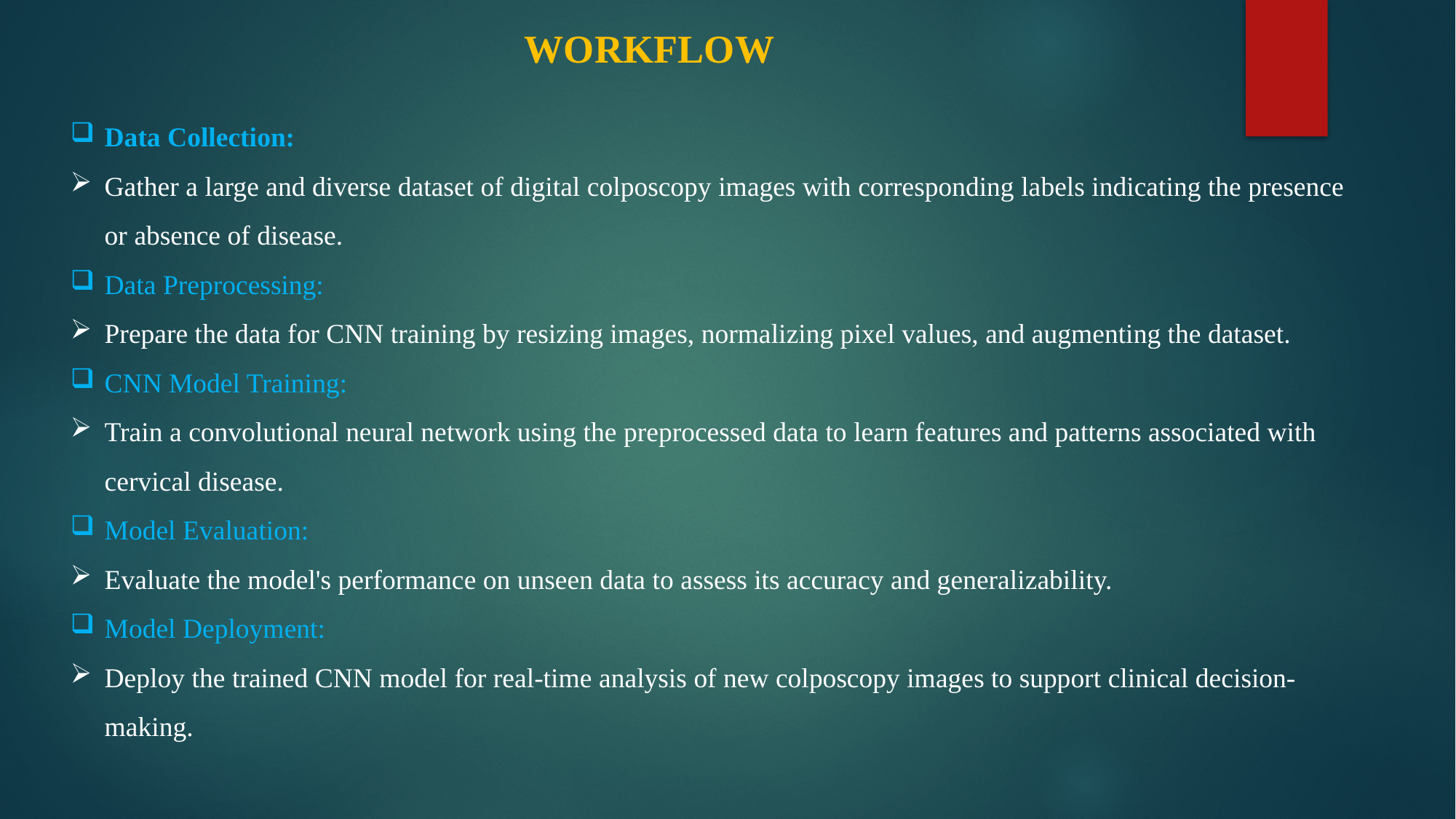

WORKFLOW
Data Collection:
Gather a large and diverse dataset of digital colposcopy images with corresponding labels indicating the presence or absence of disease.
Data Preprocessing:
Prepare the data for CNN training by resizing images, normalizing pixel values, and augmenting the dataset.
CNN Model Training:
Train a convolutional neural network using the preprocessed data to learn features and patterns associated with cervical disease.
Model Evaluation:
Evaluate the model's performance on unseen data to assess its accuracy and generalizability.
Model Deployment:
Deploy the trained CNN model for real-time analysis of new colposcopy images to support clinical decision-making.